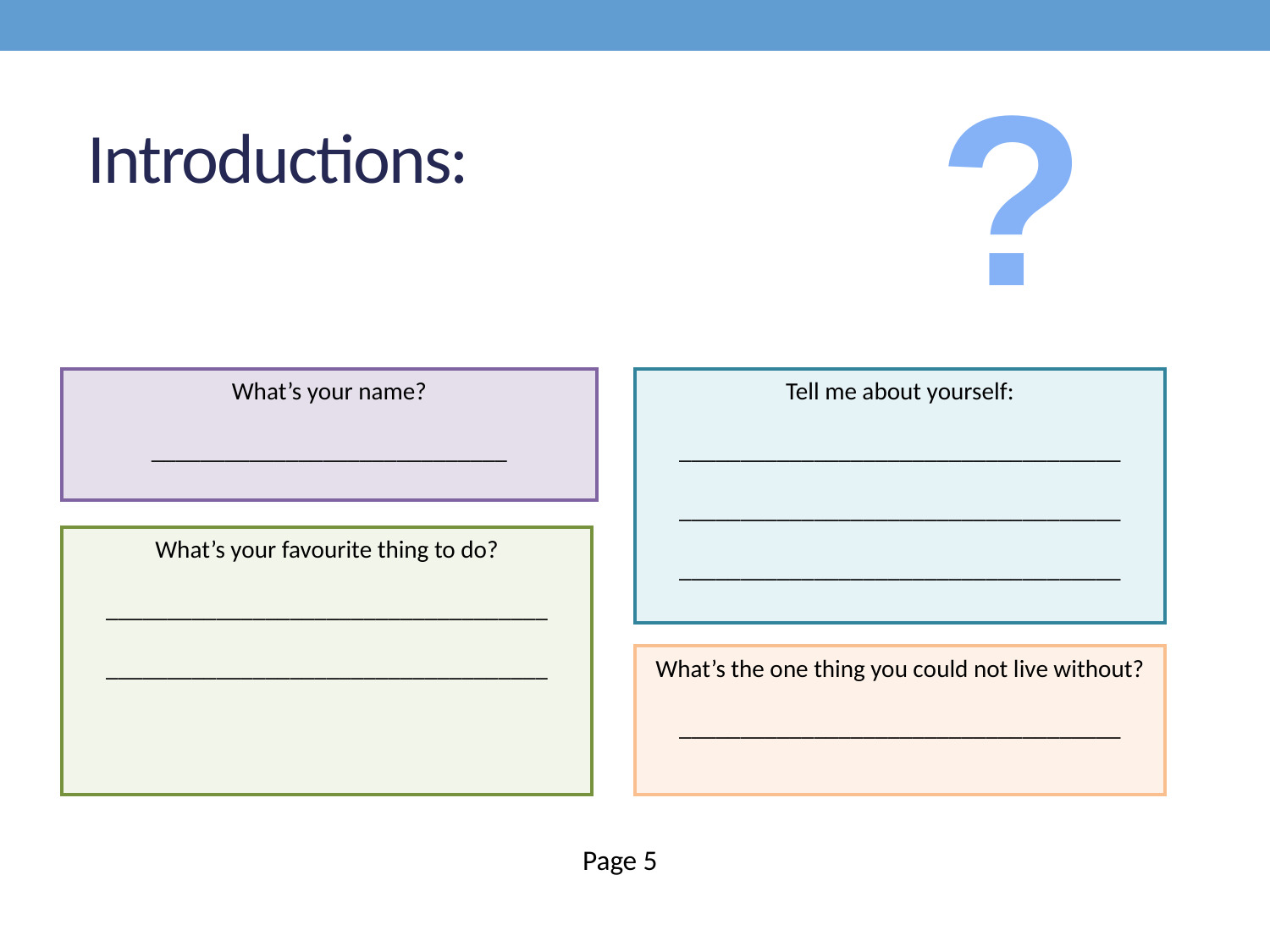

?

# Introductions:
What’s your name?
_____________________________
Tell me about yourself:
____________________________________
____________________________________
____________________________________
What’s your favourite thing to do?
____________________________________
____________________________________
What’s the one thing you could not live without?
____________________________________
Page 5